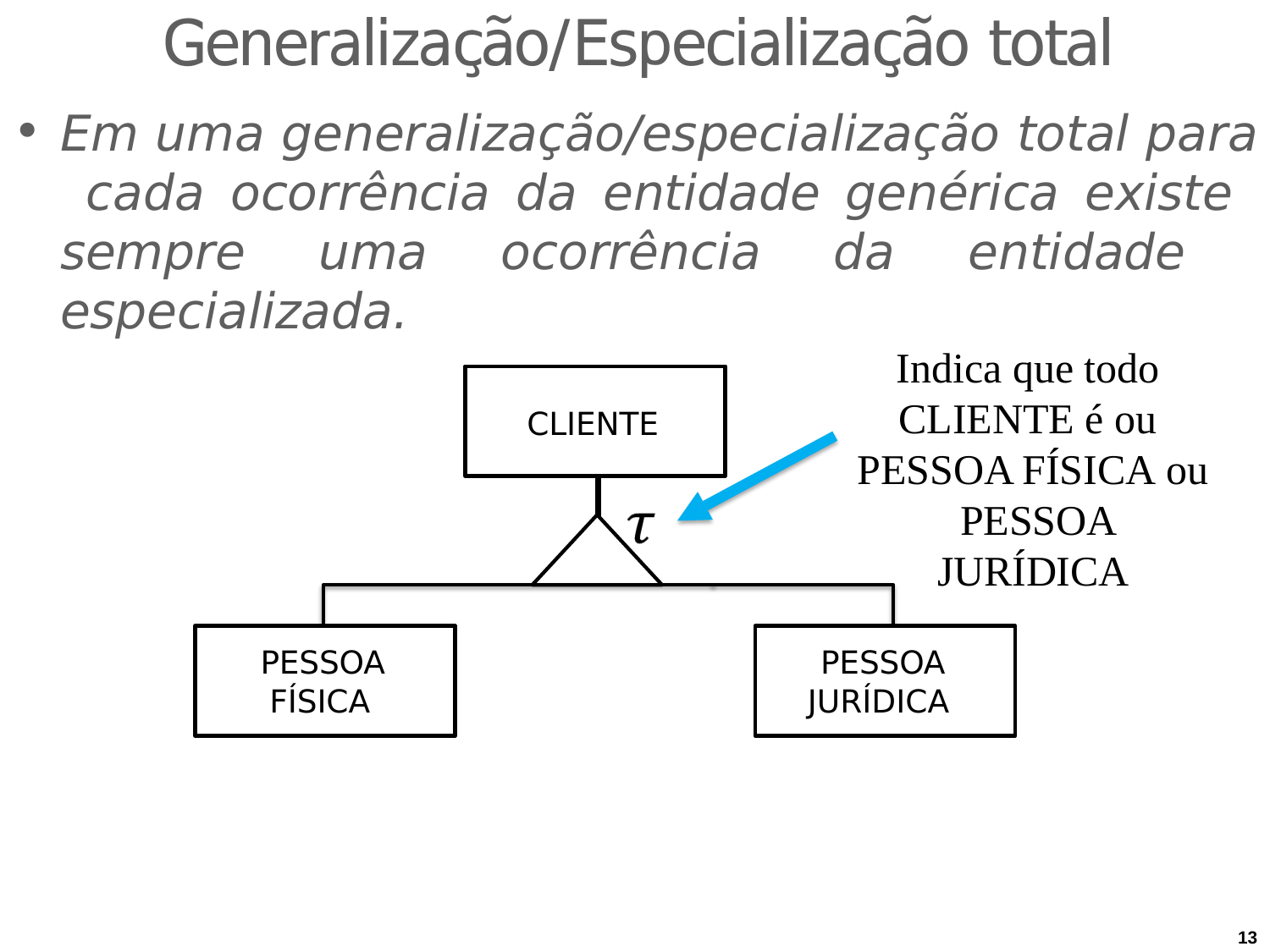

# Generalização/Especialização total
Em uma generalização/especialização total para  cada ocorrência da entidade genérica existe  sempre uma ocorrência da entidade  especializada.
Indica que todo  CLIENTE é ou  PESSOA FÍSICA ou  PESSOA JURÍDICA

CLIENTE

PESSOA
FÍSICA
PESSOA
JURÍDICA
13